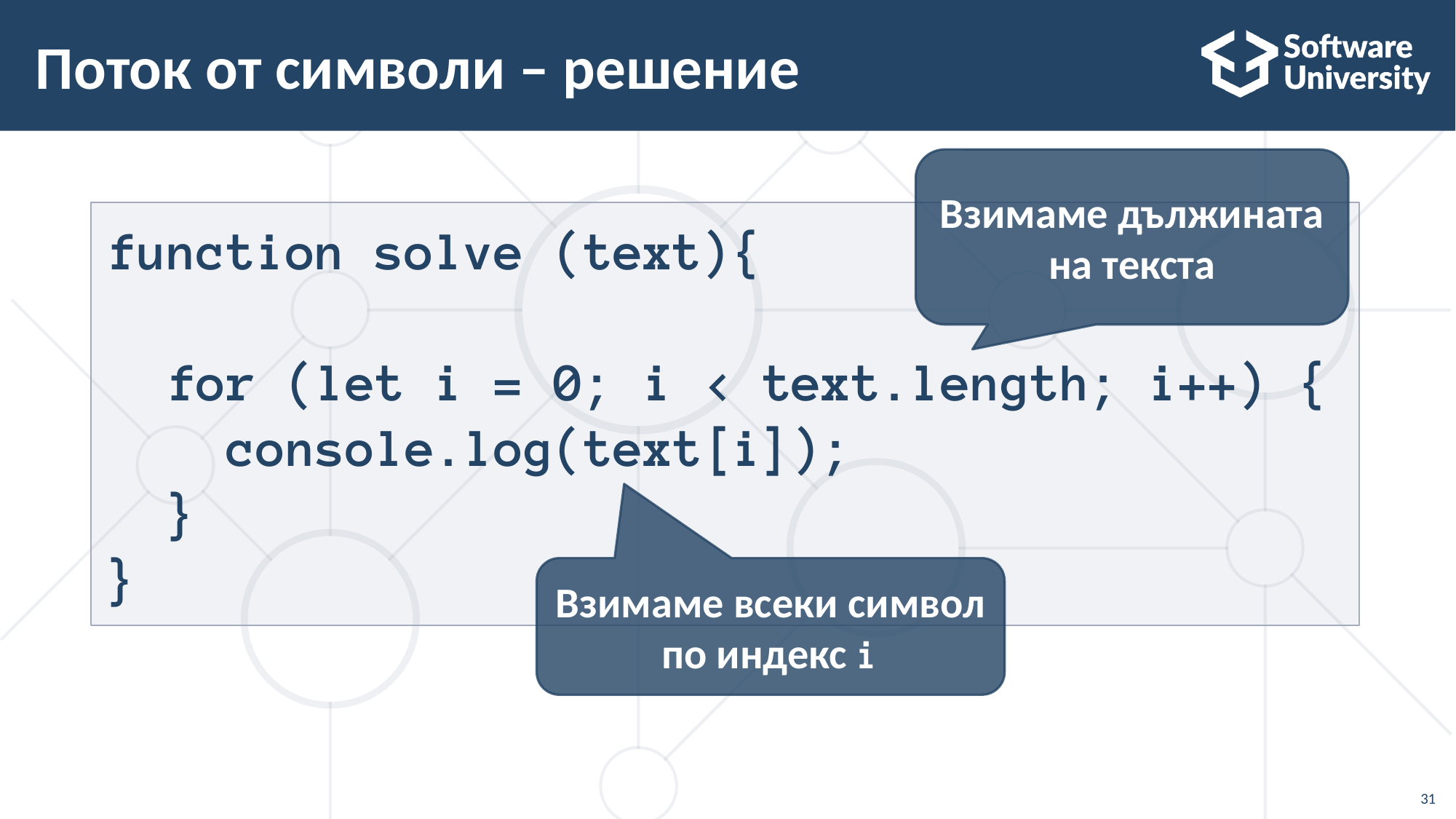

# Поток от символи – решение
Взимаме дължината на текста
function solve (text){

  for (let i = 0; i < text.length; i++) {
    console.log(text[i]);
  }
}
Взимаме всеки символ по индекс i
31